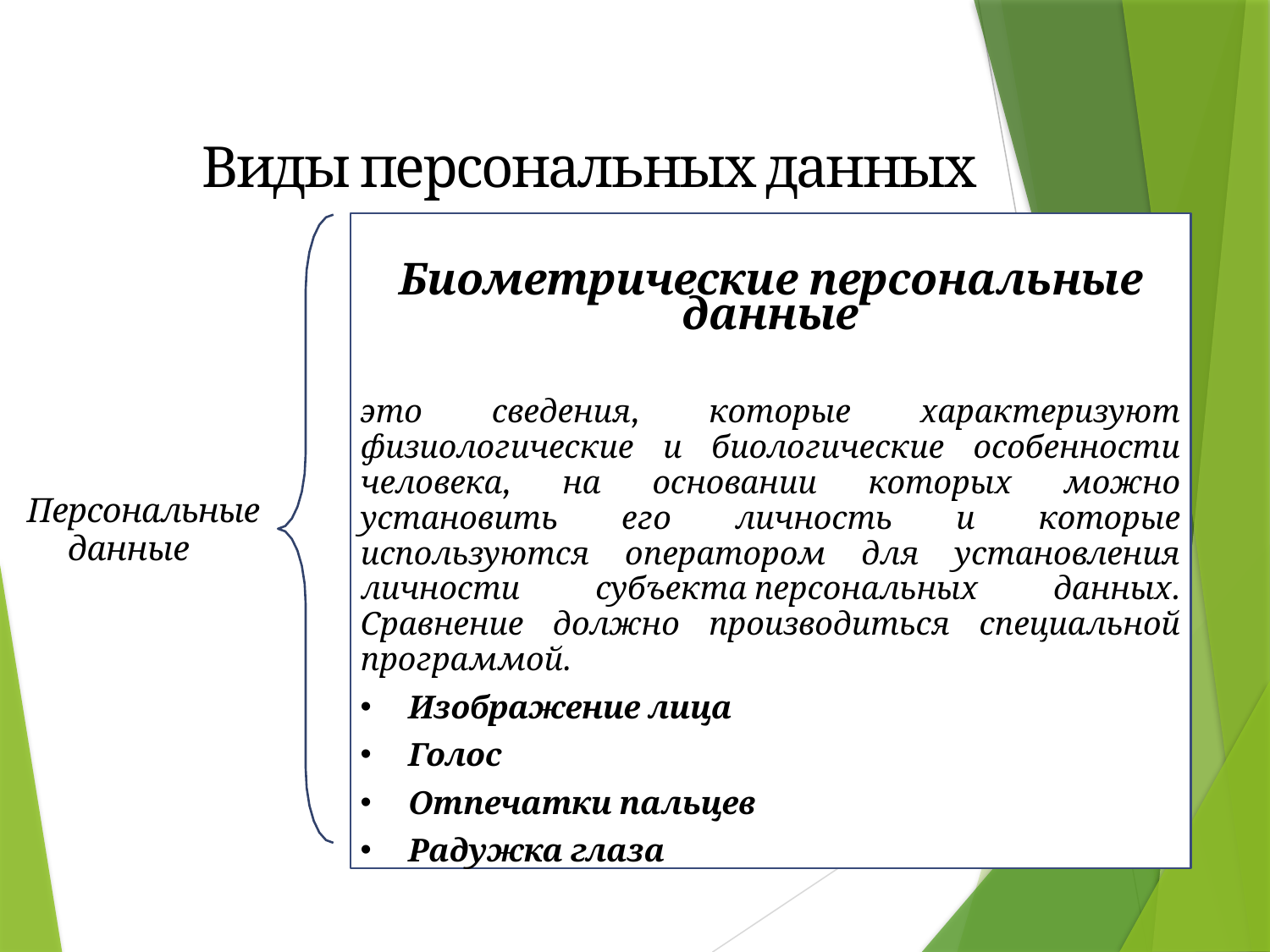

Виды персональных данных

Биометрические персональные данные

это сведения, которые характеризуют физиологические и биологические особенности человека, на основании которых можно установить его личность и которые используются оператором для установления личности субъекта персональных данных. Сравнение должно производиться специальной программой.
Изображение лица
Голос
Отпечатки пальцев
Радужка глаза

Персональные
данные